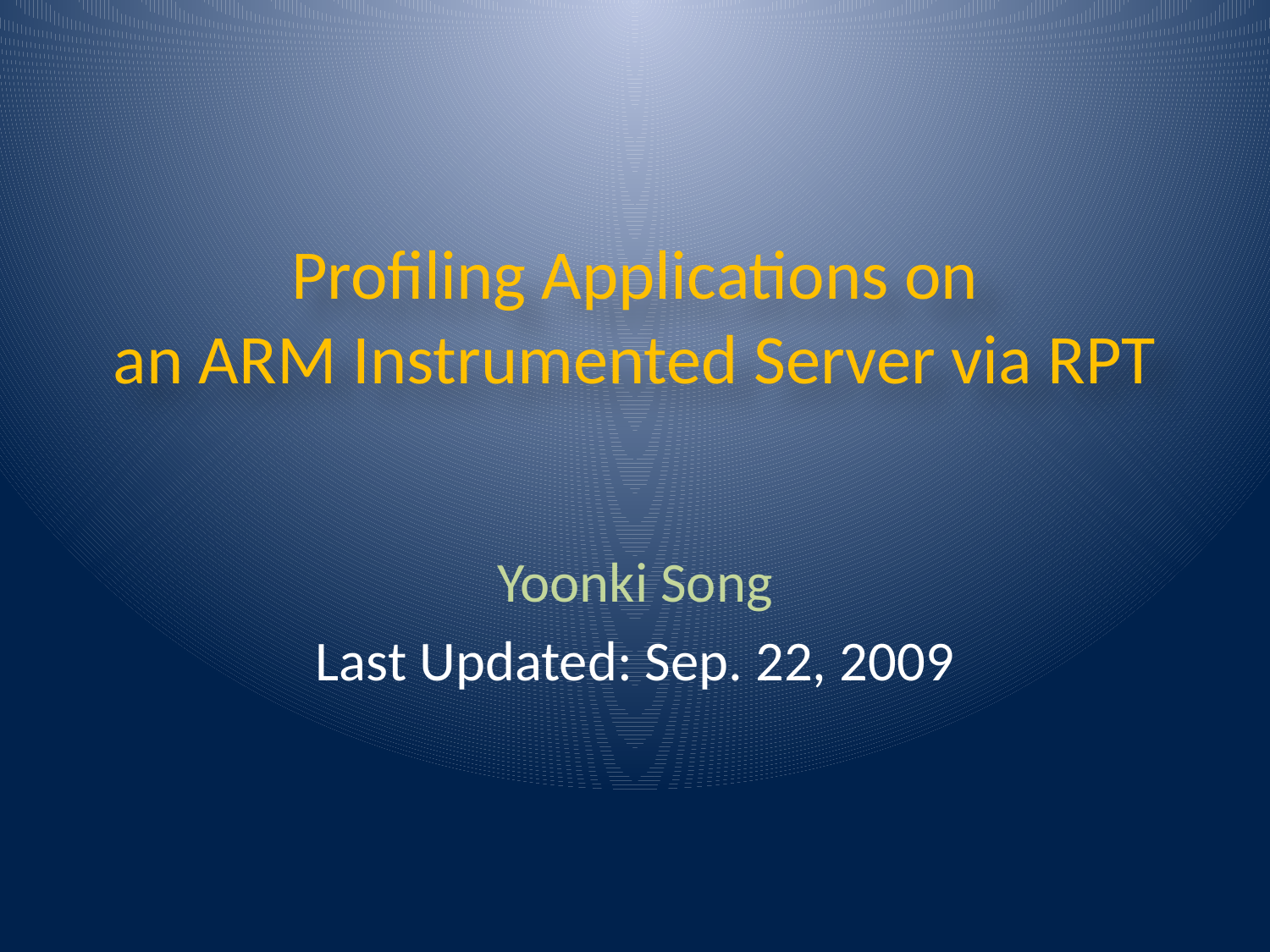

# Profiling Applications on an ARM Instrumented Server via RPT
Yoonki Song
Last Updated: Sep. 22, 2009